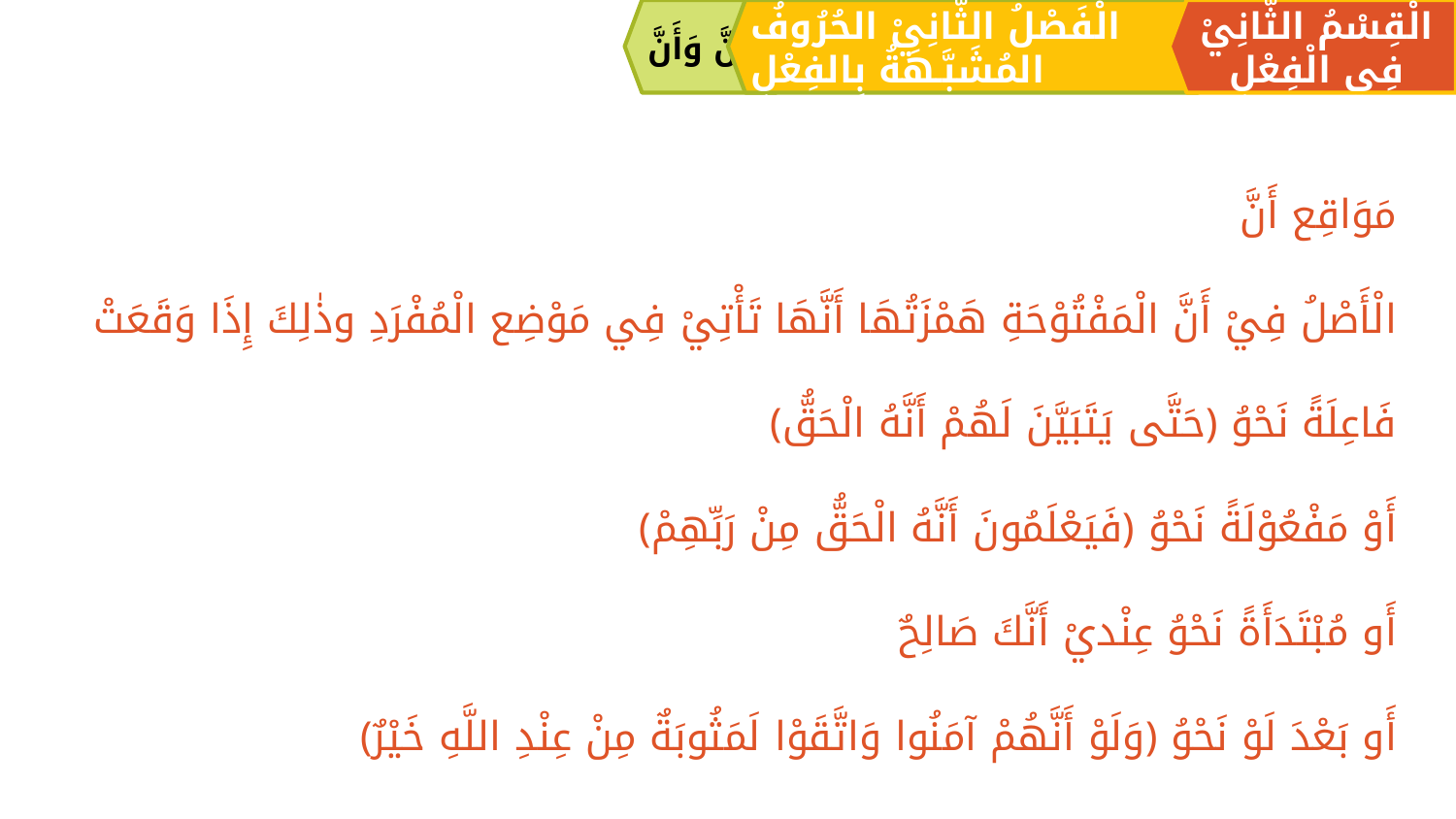

إِنَّ وَأَنَّ
الْقِسْمُ الثَّانِيْ فِي الْفِعْلِ
الْفَصْلُ الثَّانِيْ الحُرُوفُ المُشَبَّـهَةُ بِالفِعْلِ
مَوَاقِع أَنَّ
الْأَصْلُ فِيْ أَنَّ الْمَفْتُوْحَةِ هَمْزَتُهَا أَنَّهَا تَأْتِيْ فِي مَوْضِع الْمُفْرَدِ وذٰلِكَ إِذَا وَقَعَتْ
فَاعِلَةً نَحْوُ ﴿حَتَّى يَتَبَيَّنَ لَهُمْ أَنَّهُ الْحَقُّ﴾
أَوْ مَفْعُوْلَةً نَحْوُ ﴿فَيَعْلَمُونَ أَنَّهُ الْحَقُّ مِنْ رَبِّهِمْ﴾
أَو مُبْتَدَأَةً نَحْوُ عِنْديْ أَنَّكَ صَالِحٌ
أَو بَعْدَ لَوْ نَحْوُ ﴿وَلَوْ أَنَّهُمْ آمَنُوا وَاتَّقَوْا لَمَثُوبَةٌ مِنْ عِنْدِ اللَّهِ خَيْرٌ﴾